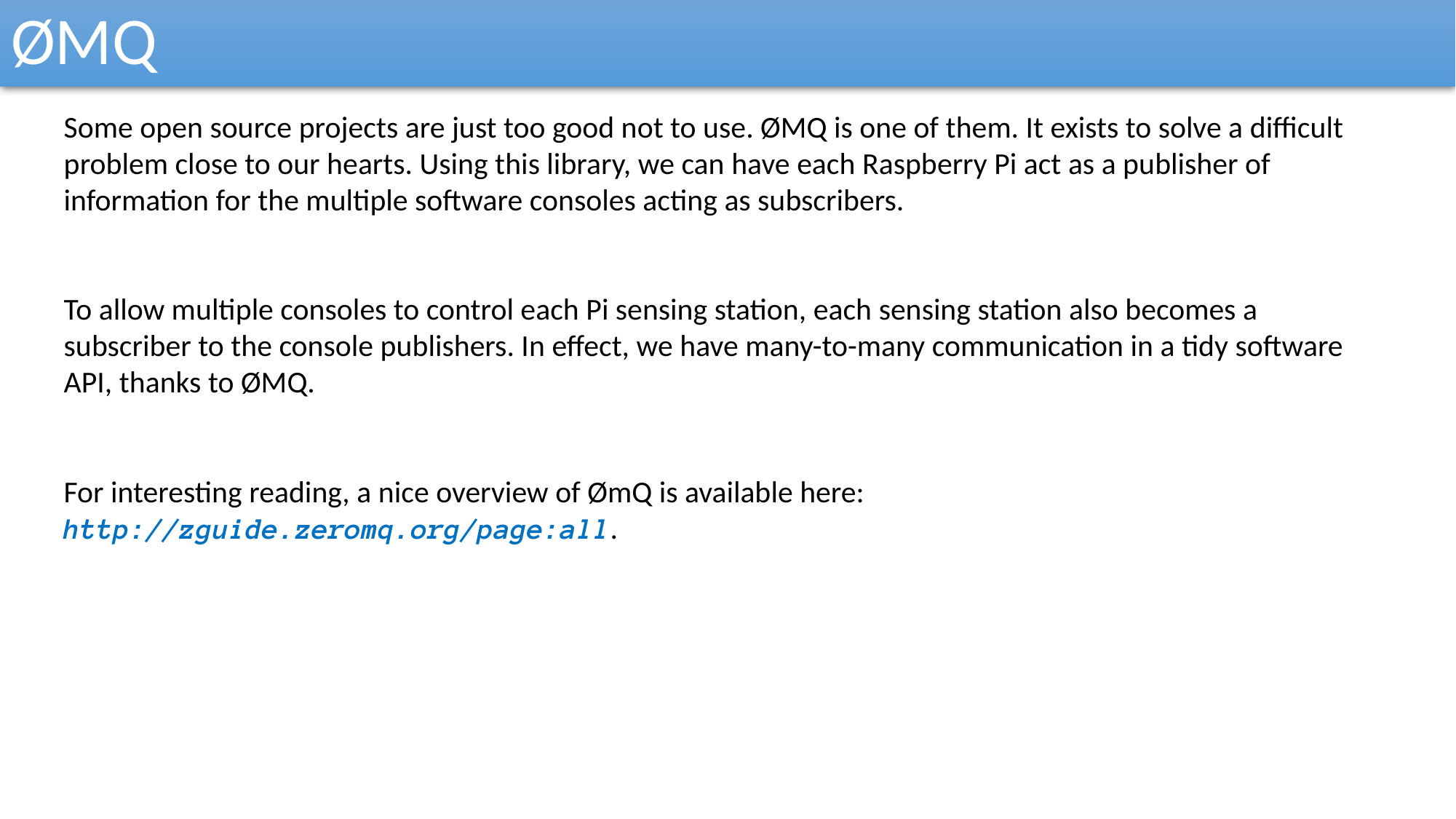

ØMQ
Some open source projects are just too good not to use. ØMQ is one of them. It exists to solve a difficult problem close to our hearts. Using this library, we can have each Raspberry Pi act as a publisher of information for the multiple software consoles acting as subscribers.

To allow multiple consoles to control each Pi sensing station, each sensing station also becomes a subscriber to the console publishers. In effect, we have many-to-many communication in a tidy software API, thanks to ØMQ.

For interesting reading, a nice overview of ØmQ is available here: http://zguide.zeromq.org/page:all.